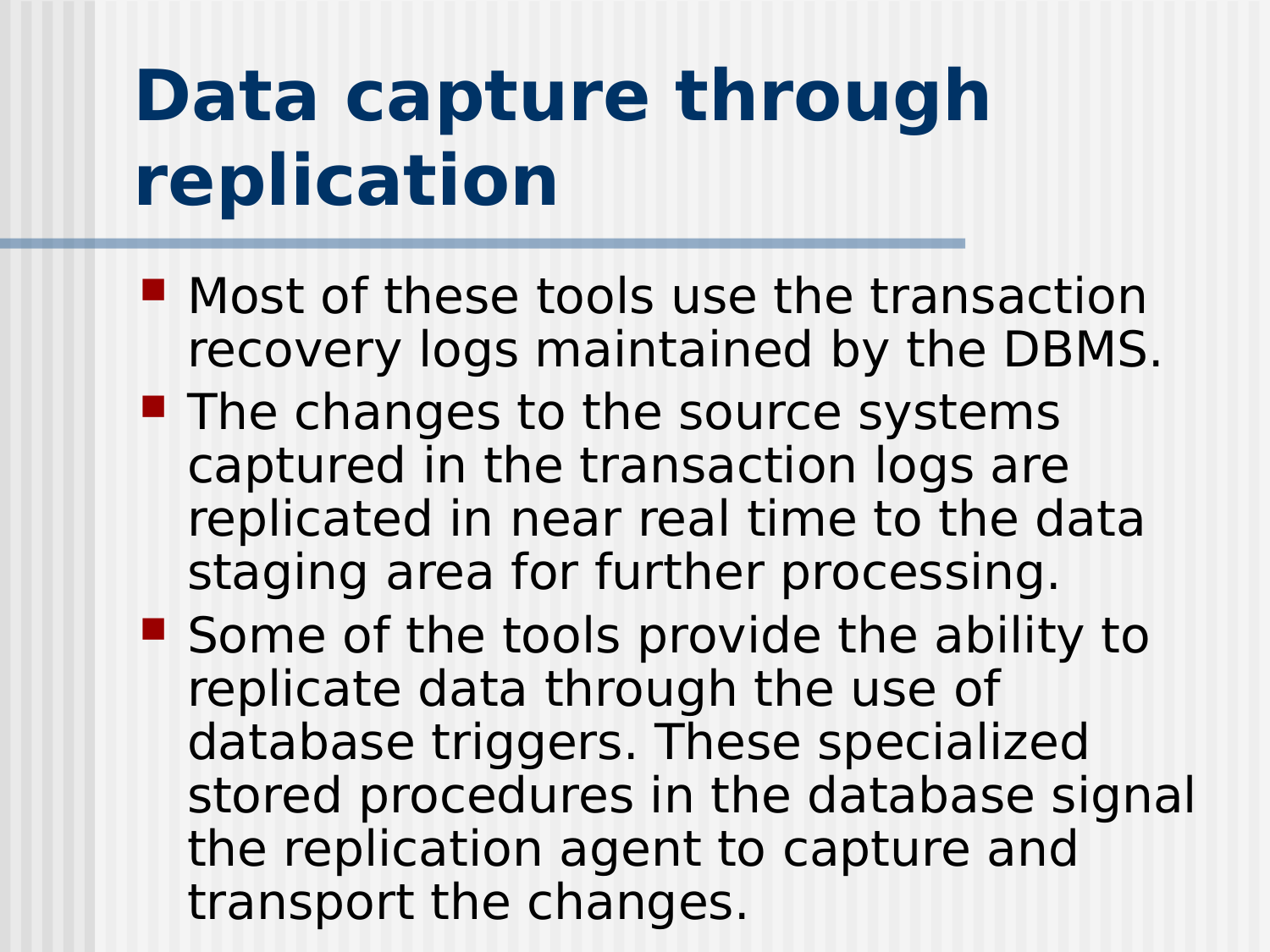

# Data capture through replication
Most of these tools use the transaction recovery logs maintained by the DBMS.
The changes to the source systems captured in the transaction logs are replicated in near real time to the data staging area for further processing.
Some of the tools provide the ability to replicate data through the use of database triggers. These specialized stored procedures in the database signal the replication agent to capture and transport the changes.